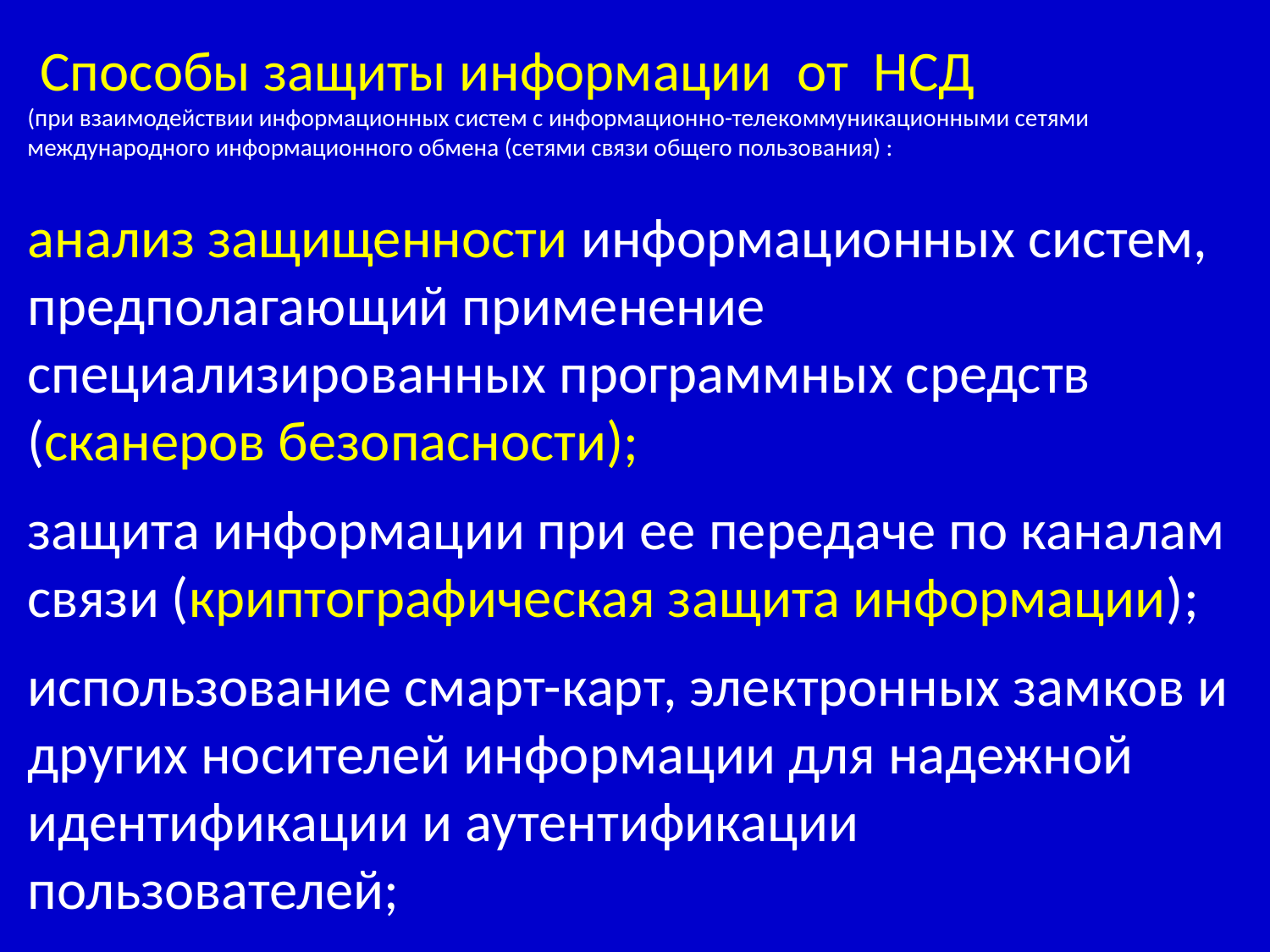

Способы защиты информации  от  НСД
(при взаимодействии информационных систем с информационно-телекоммуникационными сетями  международного информационного обмена (сетями связи общего пользования) :

анализ защищенности информационных систем, предполагающий применение специализированных программных средств (сканеров безопасности);
защита информации при ее передаче по каналам связи (криптографическая защита информации);
использование смарт-карт, электронных замков и других носителей информации для надежной идентификации и аутентификации пользователей;